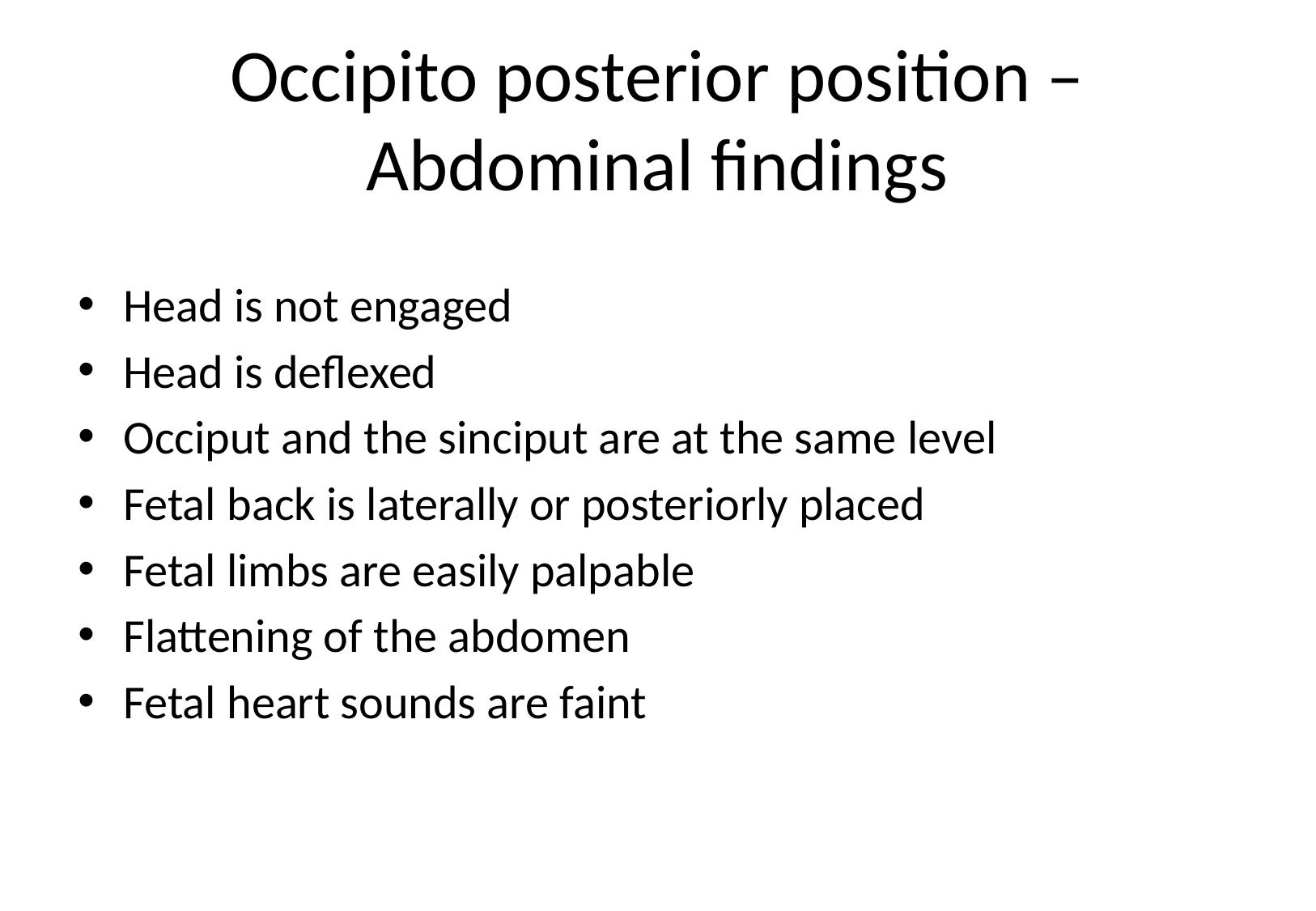

# Occipito posterior position – Abdominal findings

Head is not engaged
Head is deflexed
Occiput and the sinciput are at the same level
Fetal back is laterally or posteriorly placed
Fetal limbs are easily palpable
Flattening of the abdomen
Fetal heart sounds are faint